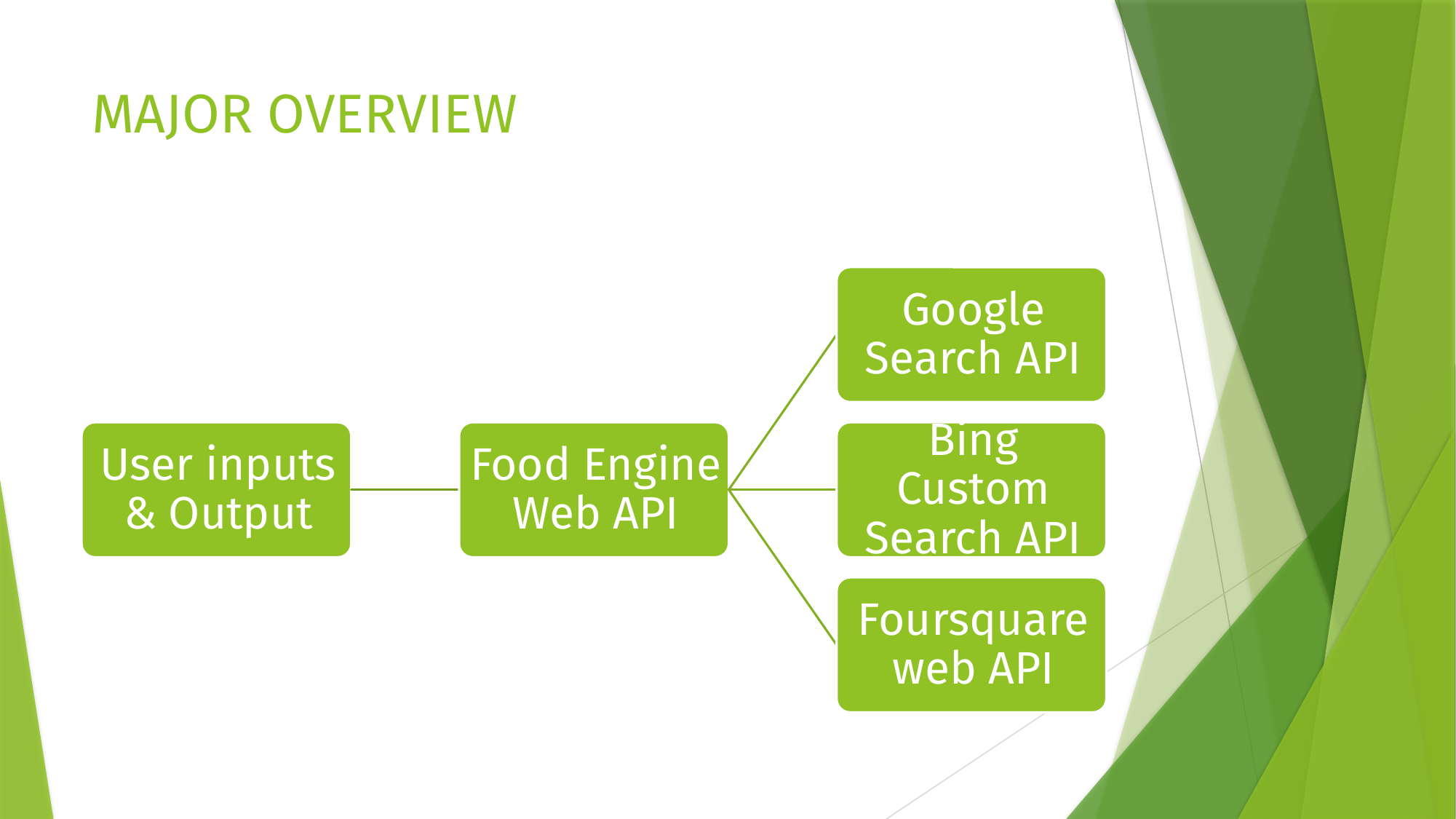

# MAJOR OVERVIEW
User inputs & Output

Food Engine Web API

Google Search API

Bing Custom Search API

Foursquare web API